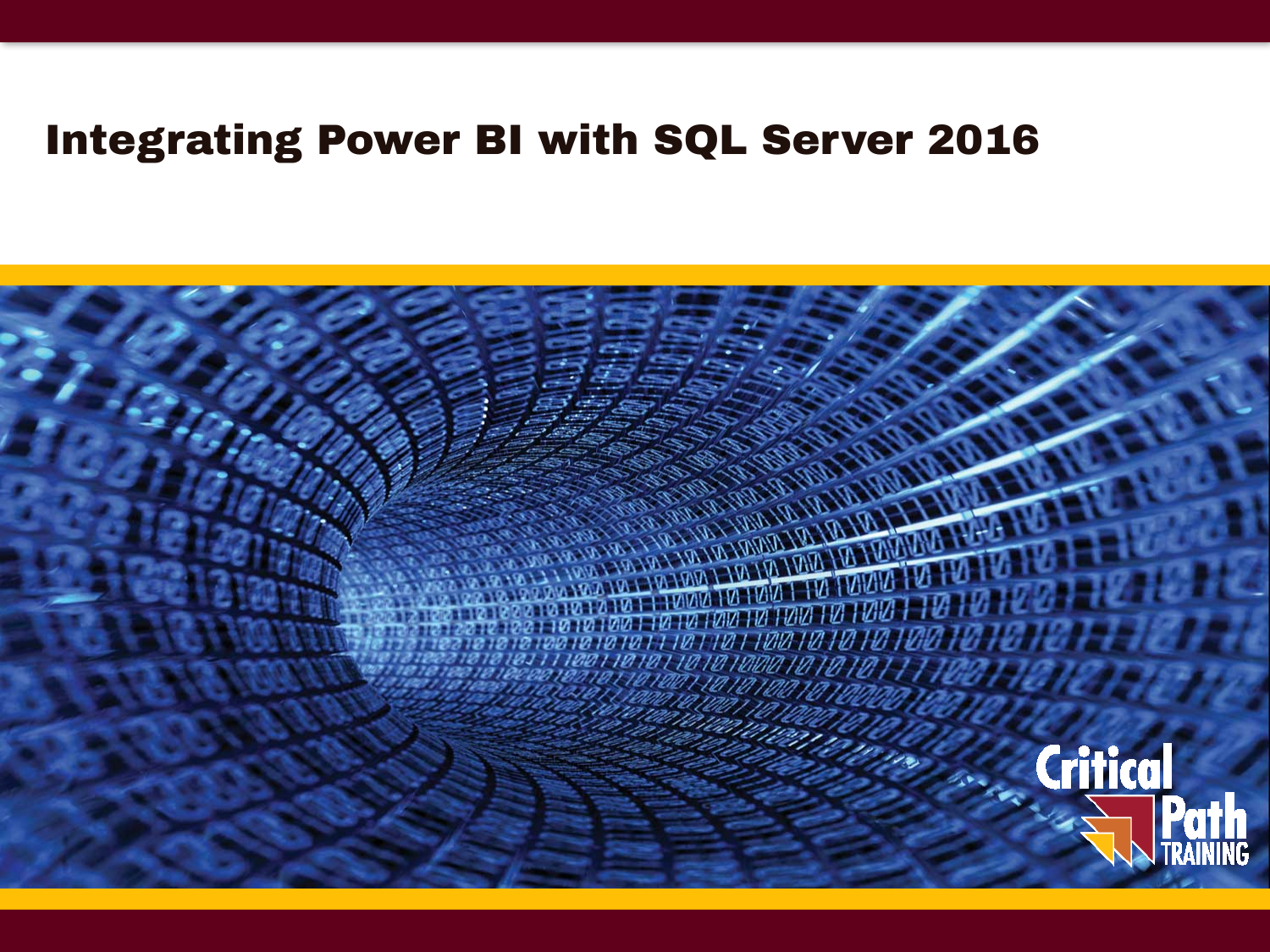

# Integrating Power BI with SQL Server 2016